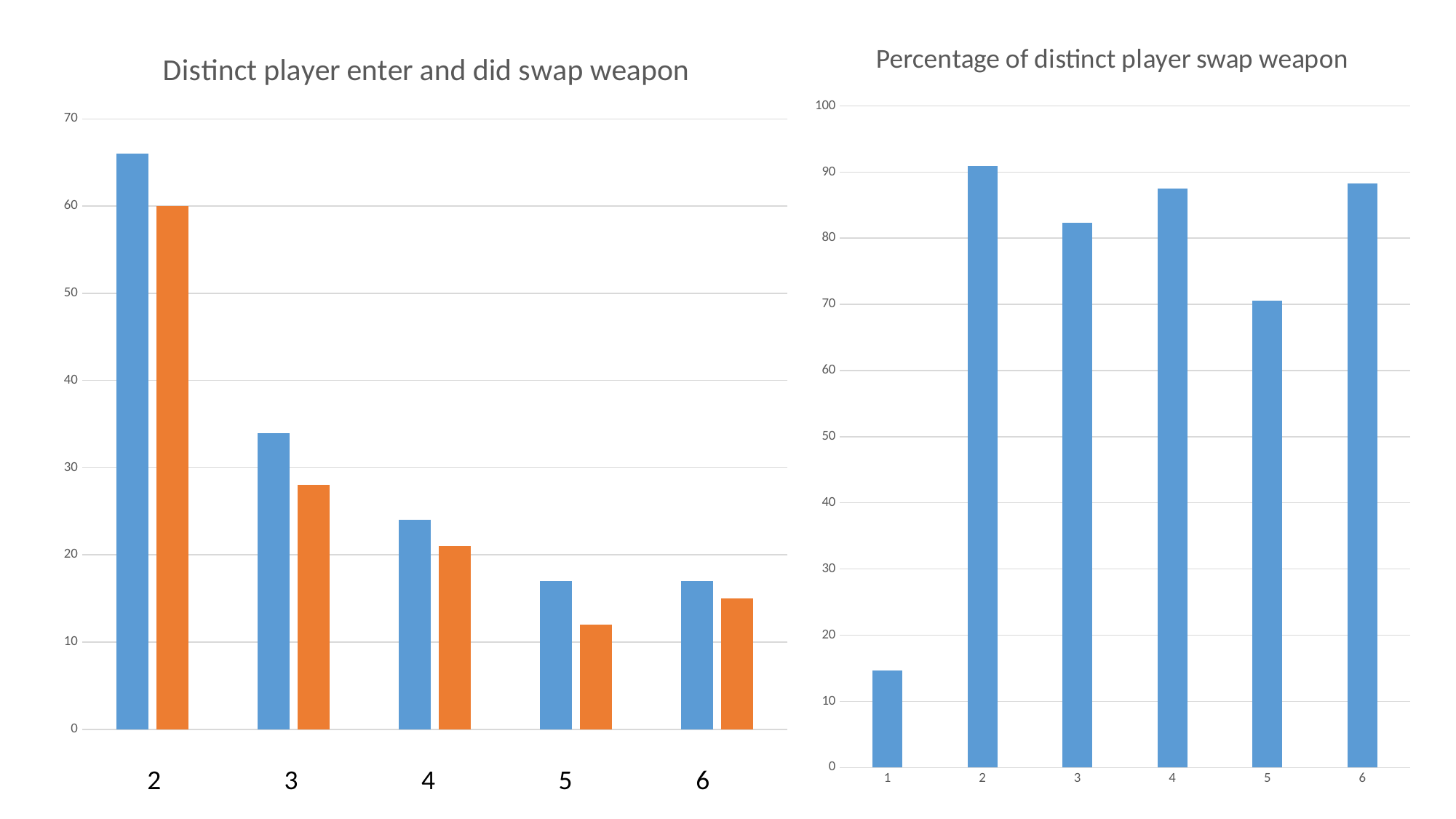

### Chart: Percentage of distinct player swap weapon

| Category |  |
|---|---|

### Chart: Distinct player enter and did swap weapon

| Category |  |  |
|---|---|---|
| 1 | 66.0 | 60.0 |
| 3 | 34.0 | 28.0 |
| 5 | 24.0 | 21.0 |
| 6 | 17.0 | 12.0 |
| 7 | 17.0 | 15.0 |
2                    3                    4                    5                    6